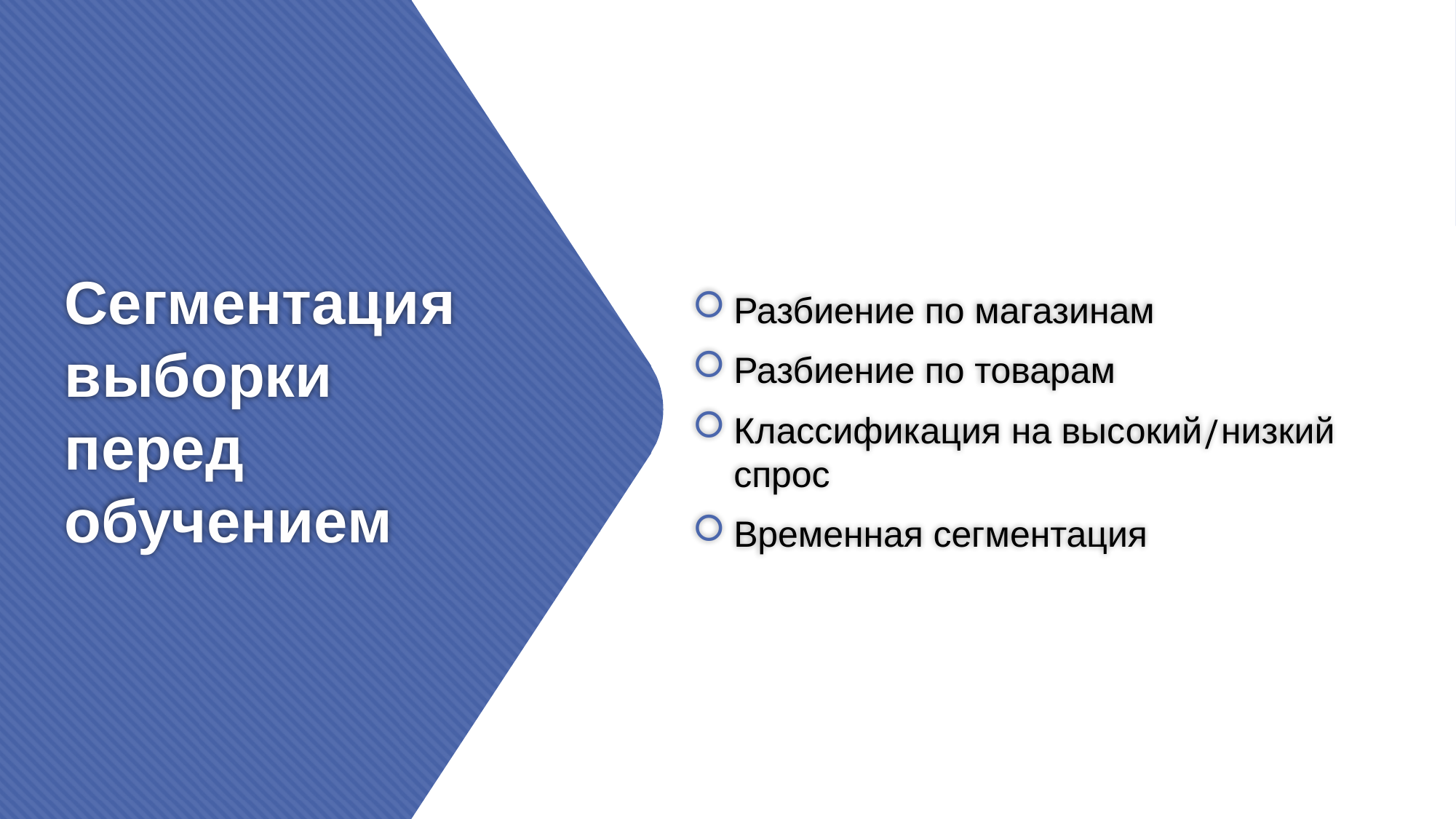

Разбиение по магазинам
Разбиение по товарам
Классификация на высокий/низкий спрос
Временная сегментация
# Сегментация выборки перед обучением